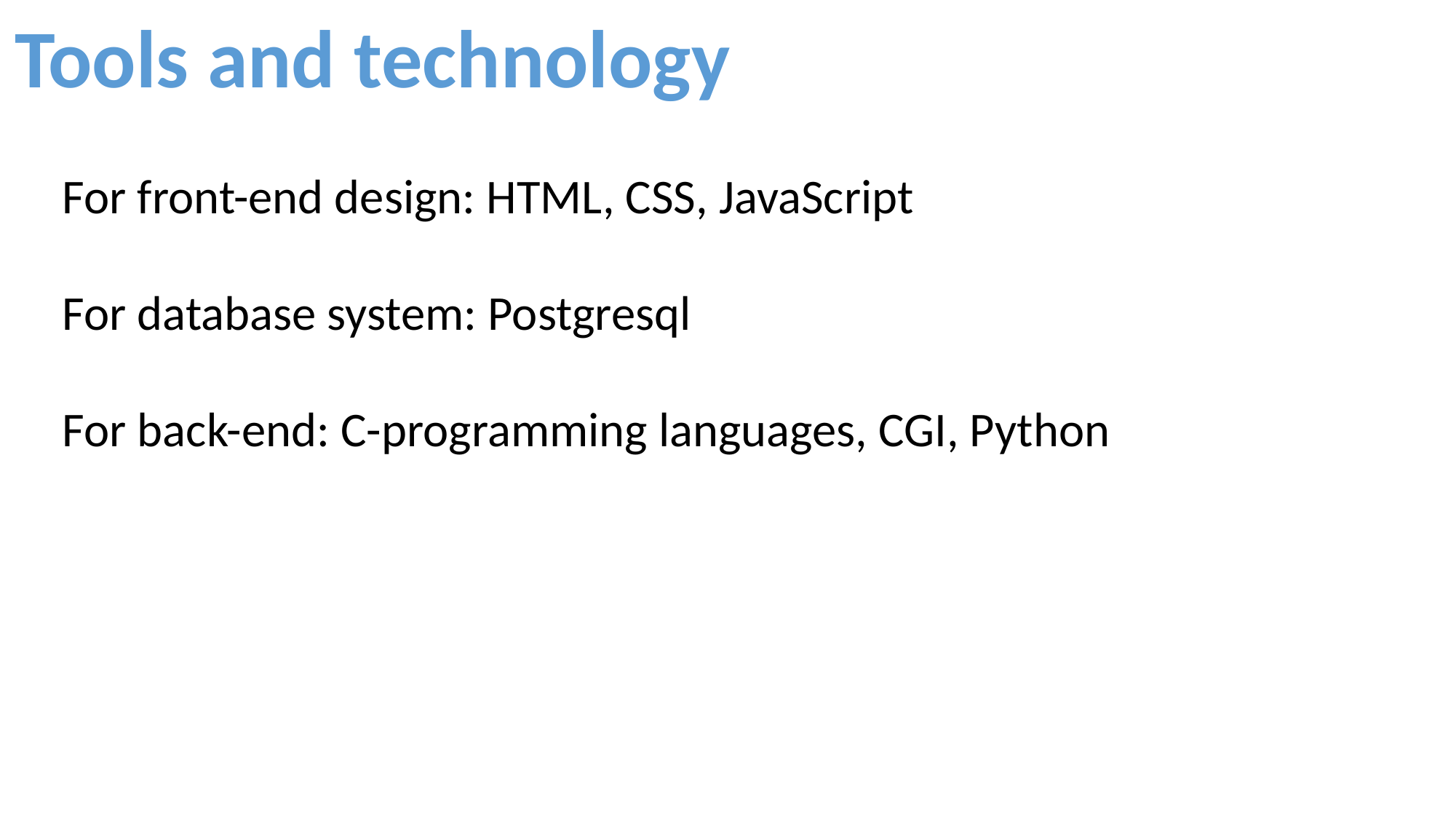

Tools and technology

For front-end design: HTML, CSS, JavaScript

For database system: Postgresql

For back-end: C-programming languages, CGI, Python